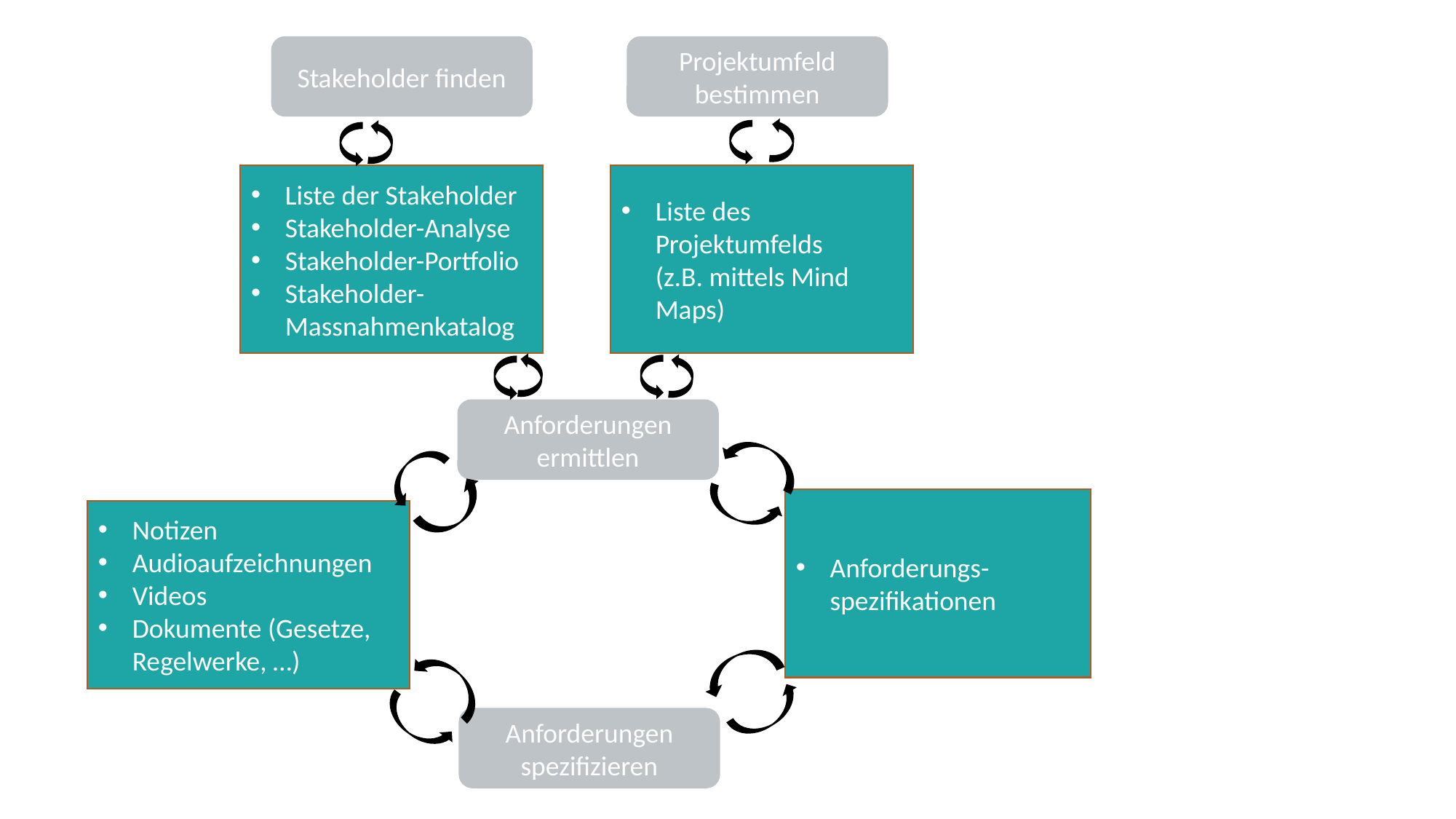

Stakeholder finden
Projektumfeld bestimmen

Liste der Stakeholder
Stakeholder-Analyse
Stakeholder-Portfolio
Stakeholder-Massnahmenkatalog
Liste des Projektumfelds
(z.B. mittels Mind Maps)

Anforderungen ermittlen

Anforderungs-spezifikationen
Notizen
Audioaufzeichnungen
Videos
Dokumente (Gesetze, Regelwerke, …)

Anforderungen spezifizieren